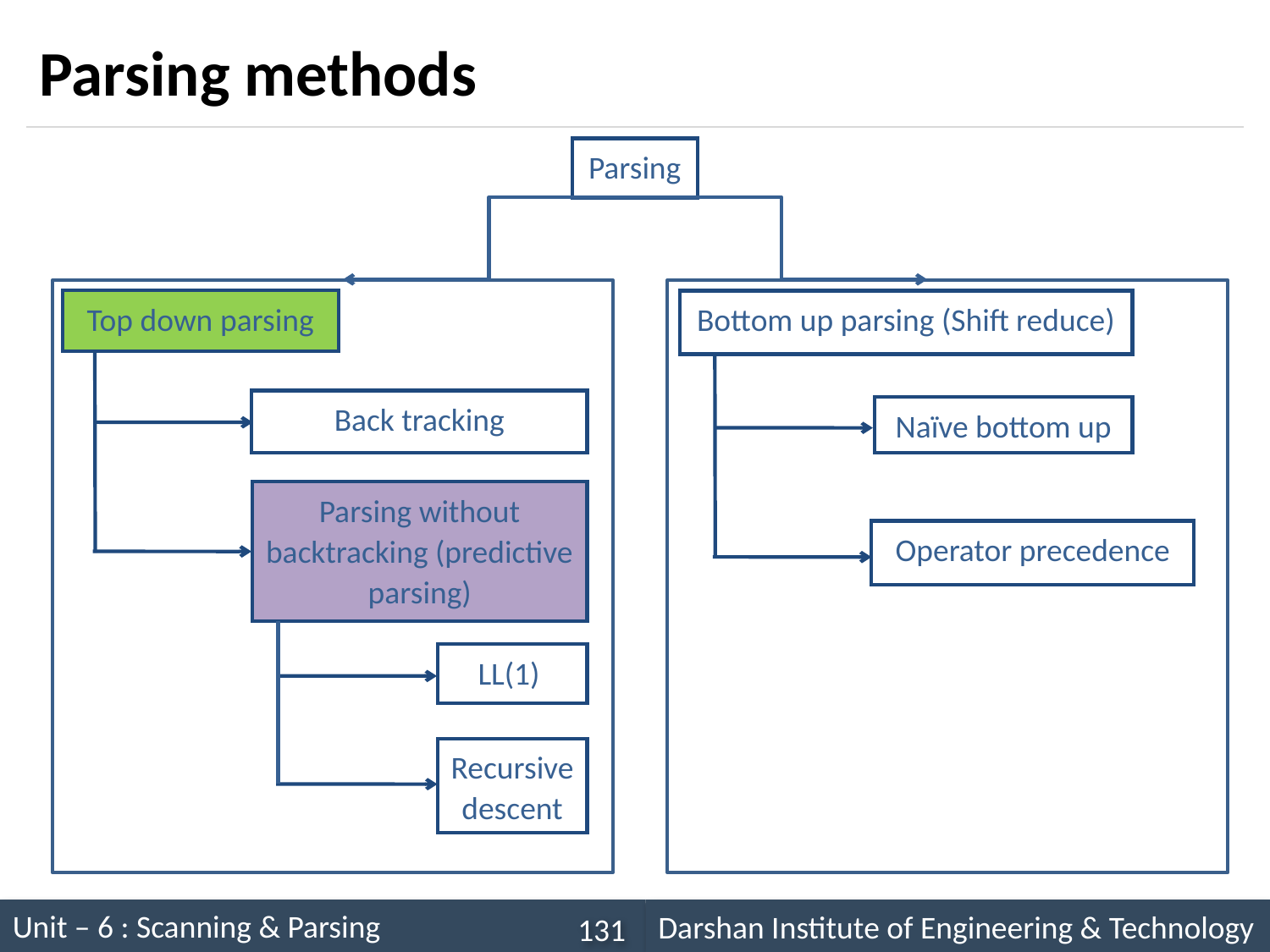

# Parsing methods
Parsing

Top down parsing
Bottom up parsing (Shift reduce)
Back tracking
Naïve bottom up
Parsing without backtracking (predictive parsing)
Operator precedence
LL(1)
Recursive
 descent